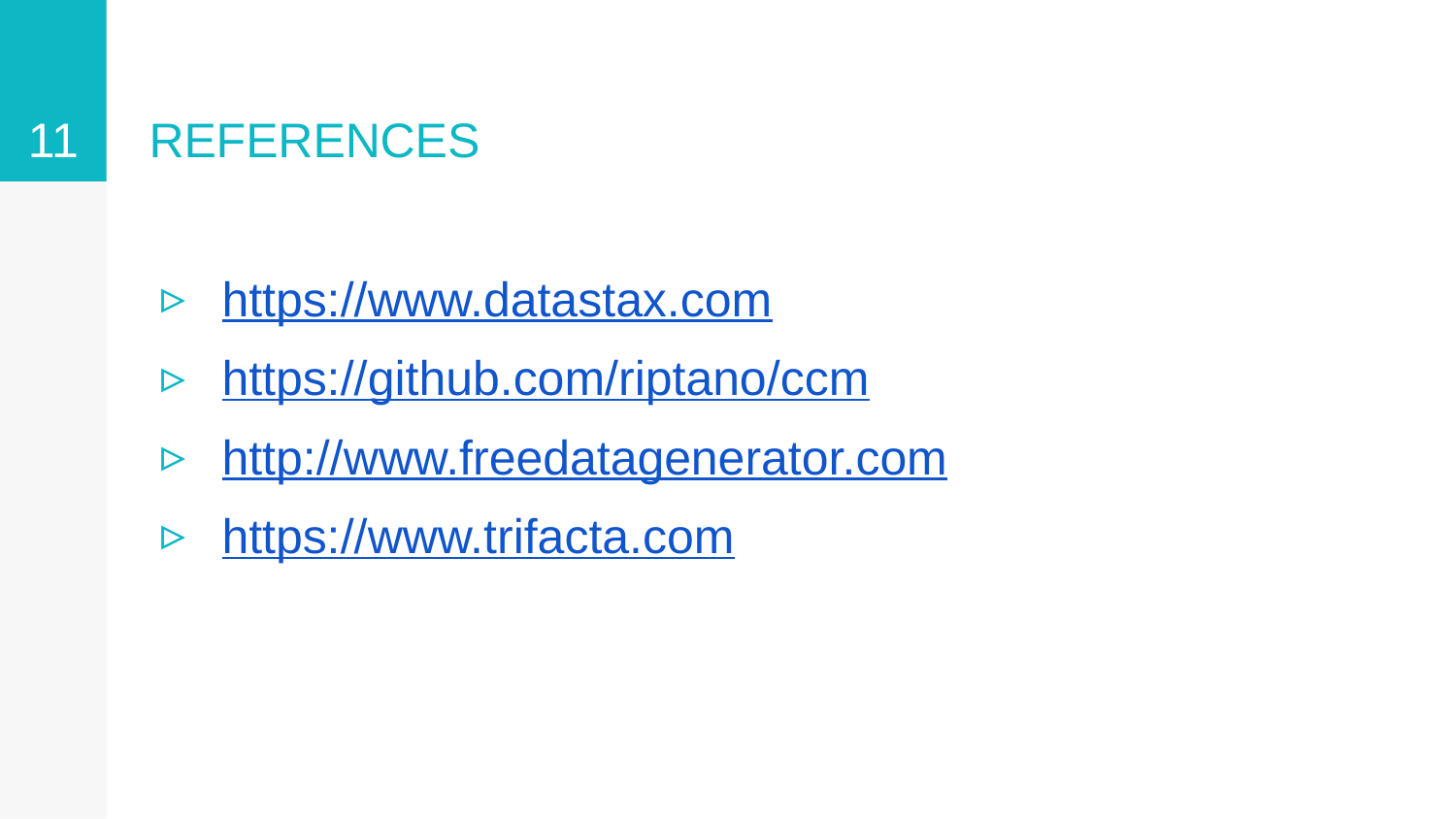

11
# REFERENCES
https://www.datastax.com
https://github.com/riptano/ccm
http://www.freedatagenerator.com
https://www.trifacta.com